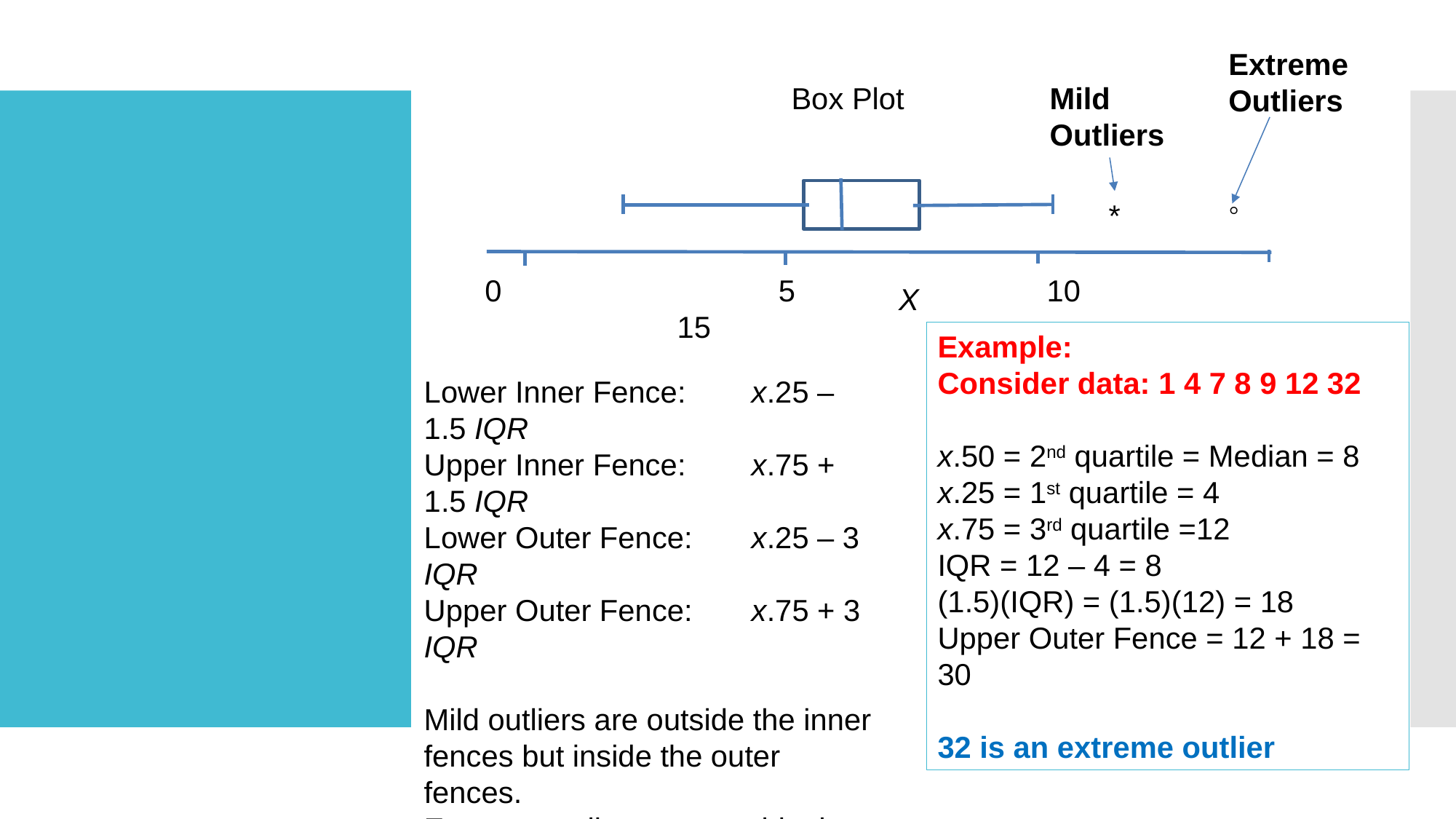

Extreme Outliers
Box Plot
Mild Outliers

◦
*
0		         5		               10	                                         15
X
Example:
Consider data: 1 4 7 8 9 12 32

x.50 = 2nd quartile = Median = 8
x.25 = 1st quartile = 4
x.75 = 3rd quartile =12
IQR = 12 – 4 = 8
(1.5)(IQR) = (1.5)(12) = 18
Upper Outer Fence = 12 + 18 = 30

32 is an extreme outlier
Lower Inner Fence:	x.25 – 1.5 IQR
Upper Inner Fence:	x.75 + 1.5 IQR
Lower Outer Fence:	x.25 – 3 IQR
Upper Outer Fence:	x.75 + 3 IQR

Mild outliers are outside the inner fences but inside the outer fences.
Extreme outliers are outside the outer fences.